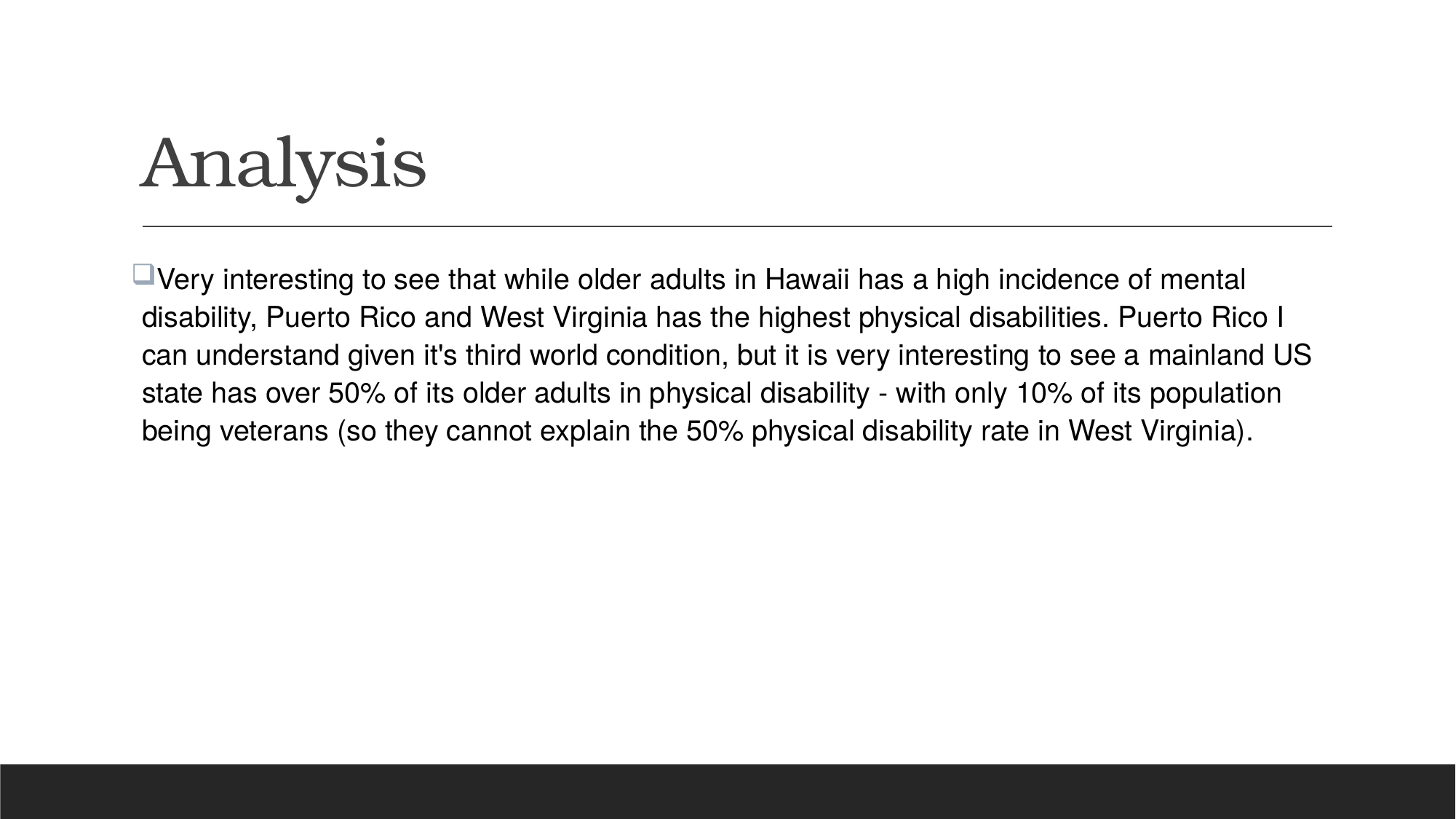

# Analysis
Very interesting to see that while older adults in Hawaii has a high incidence of mental disability, Puerto Rico and West Virginia has the highest physical disabilities. Puerto Rico I can understand given it's third world condition, but it is very interesting to see a mainland US state has over 50% of its older adults in physical disability - with only 10% of its population being veterans (so they cannot explain the 50% physical disability rate in West Virginia).